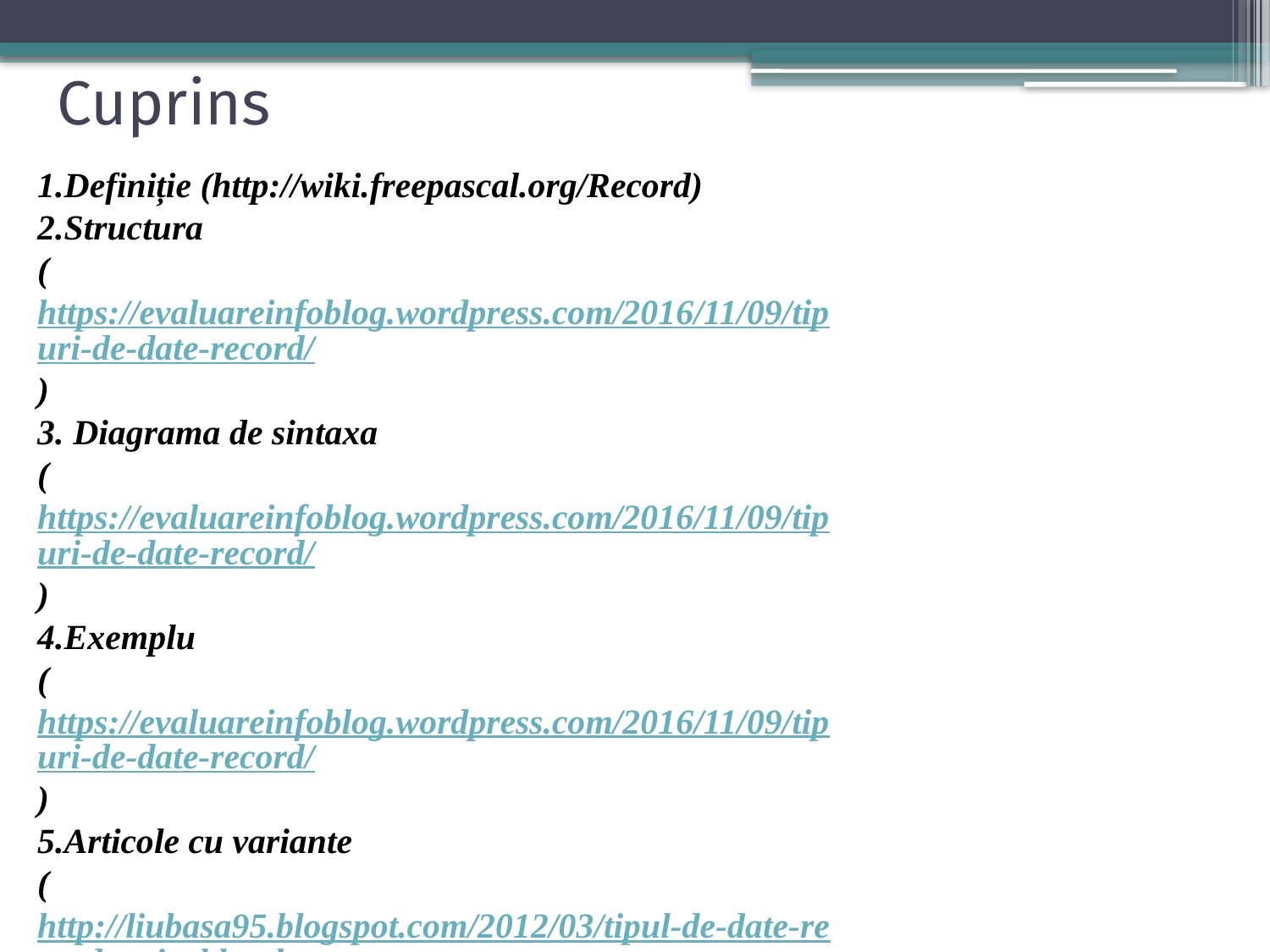

# Cuprins
1.Definiție (http://wiki.freepascal.org/Record)
2.Structura
(https://evaluareinfoblog.wordpress.com/2016/11/09/tipuri-de-date-record/)
3. Diagrama de sintaxa
(https://evaluareinfoblog.wordpress.com/2016/11/09/tipuri-de-date-record/)
4.Exemplu
(https://evaluareinfoblog.wordpress.com/2016/11/09/tipuri-de-date-record/)
5.Articole cu variante
(http://liubasa95.blogspot.com/2012/03/tipul-de-date-record-articol.html)
5.Concluzie